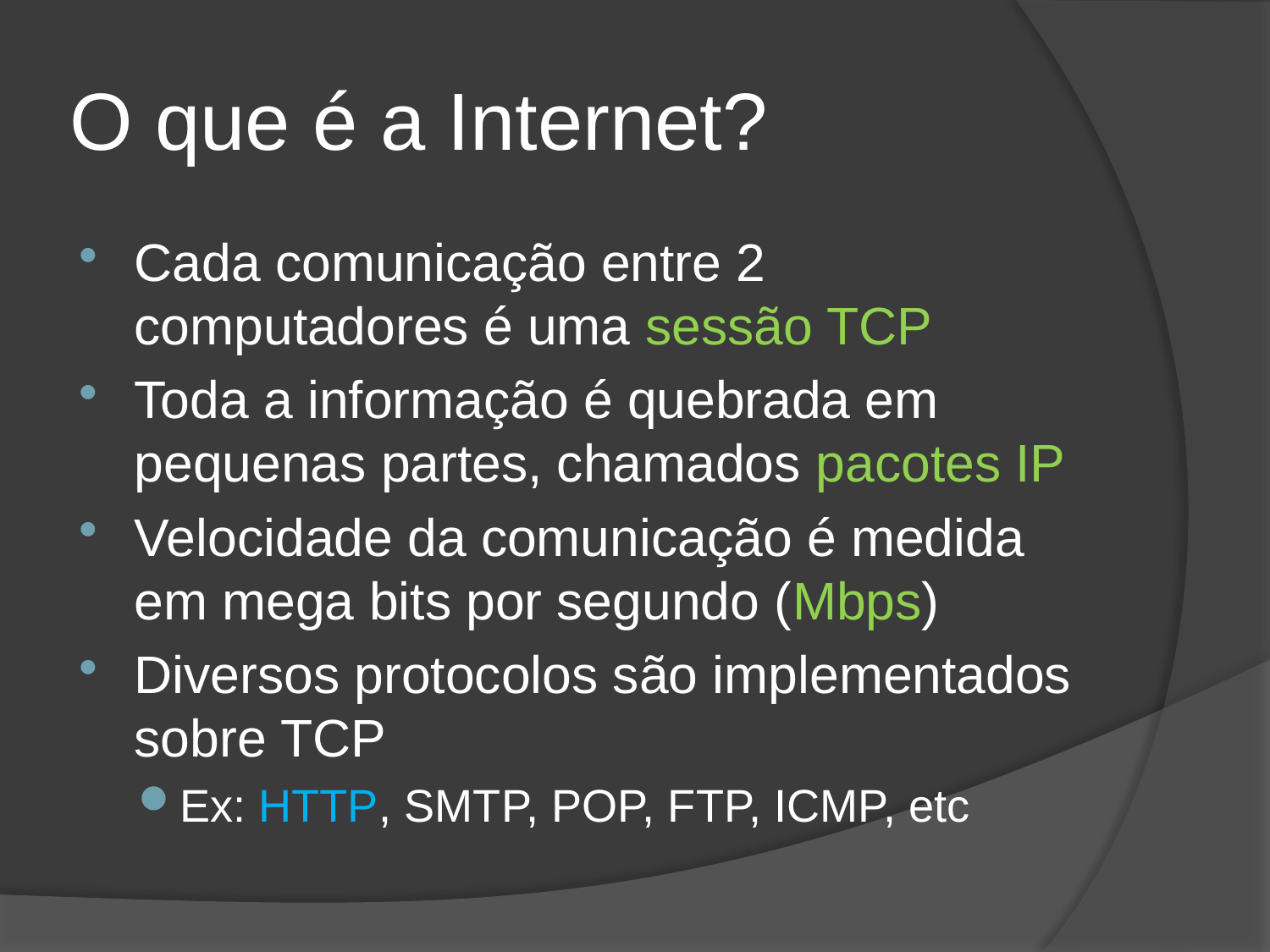

# O que é a Internet?
Cada comunicação entre 2 computadores é uma sessão TCP
Toda a informação é quebrada em pequenas partes, chamados pacotes IP
Velocidade da comunicação é medida em mega bits por segundo (Mbps)
Diversos protocolos são implementados sobre TCP
Ex: HTTP, SMTP, POP, FTP, ICMP, etc